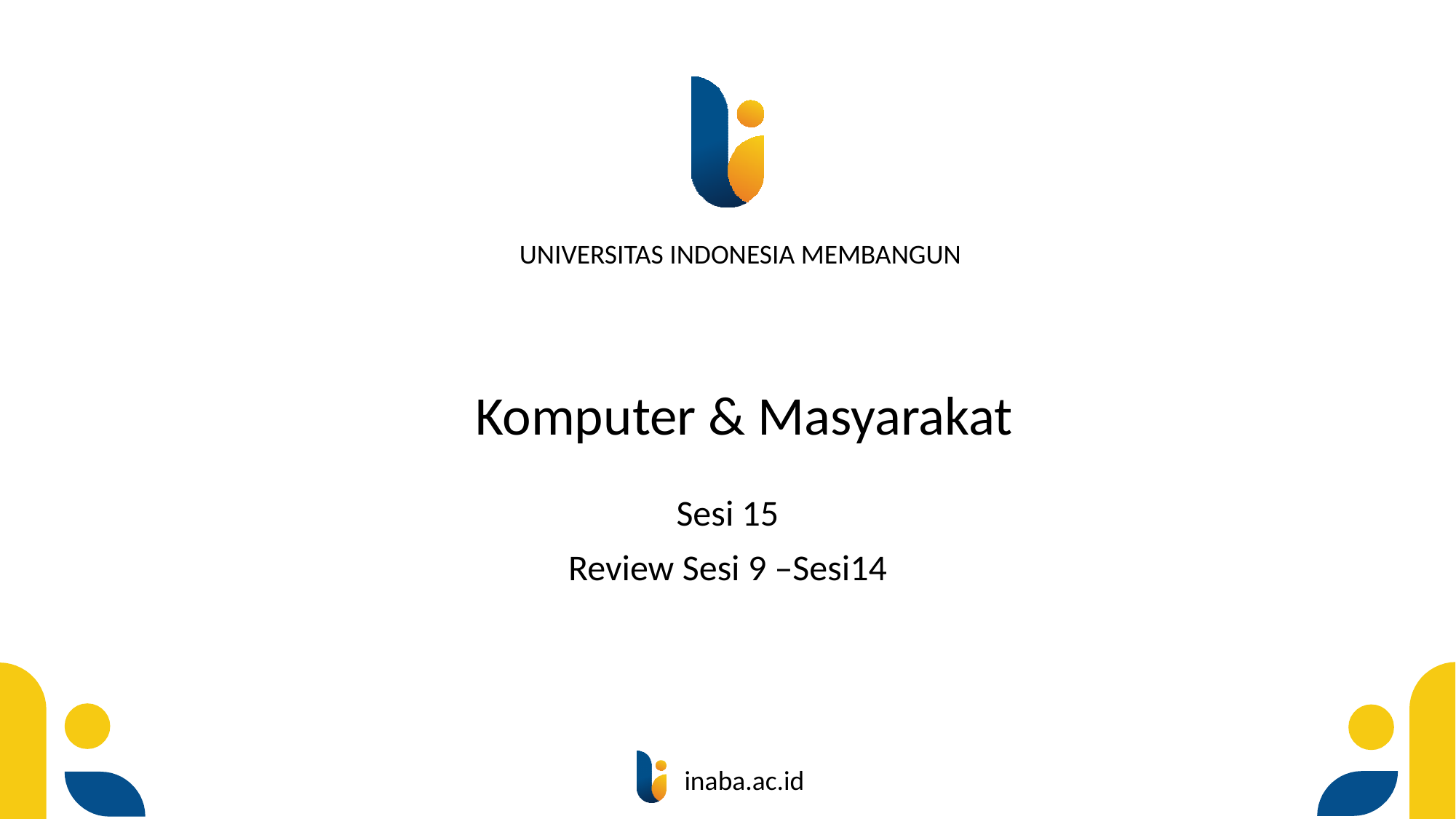

# Komputer & Masyarakat

Sesi 15
Review Sesi 9 –Sesi14